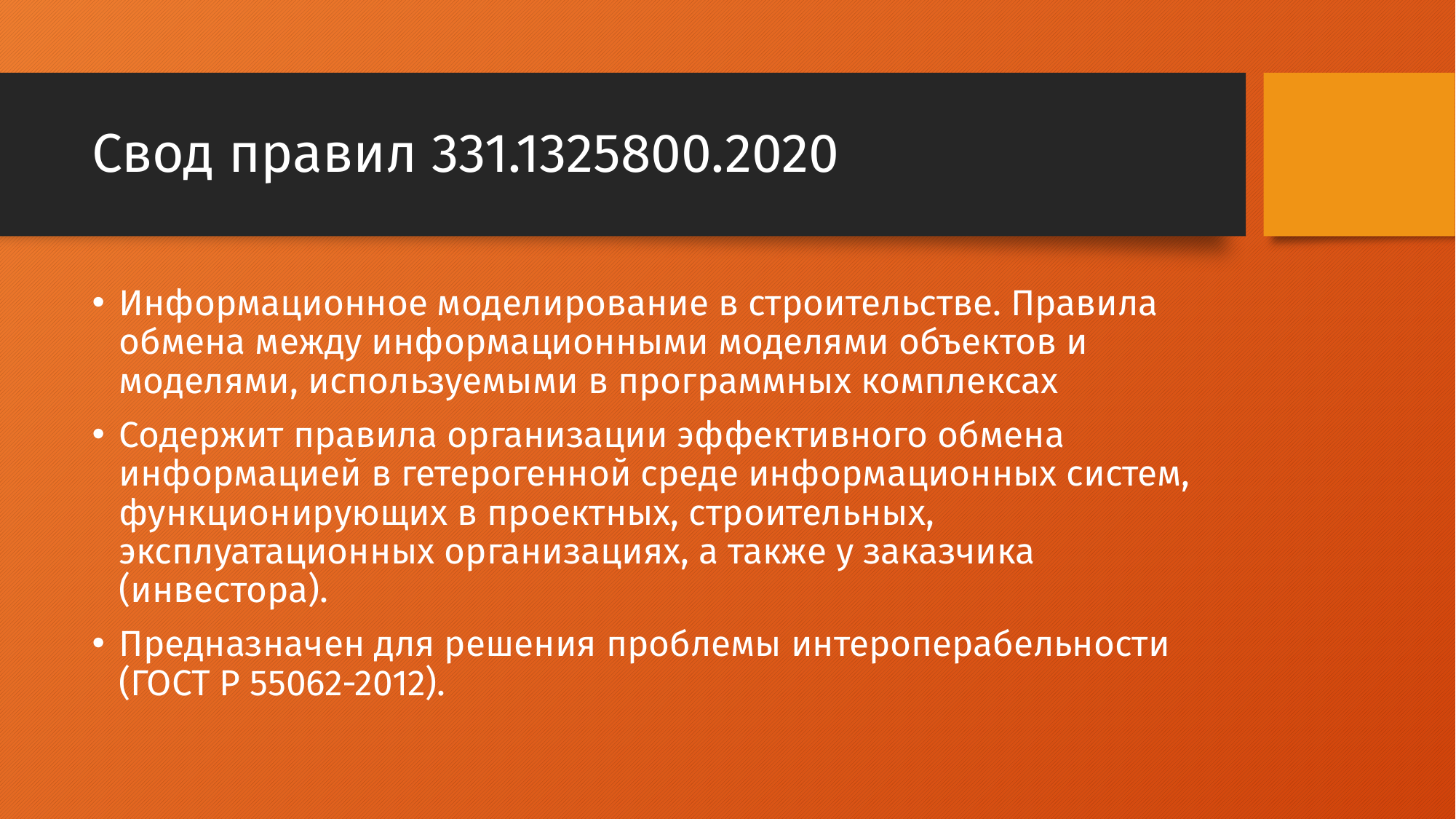

# Свод правил 331.1325800.2020
Информационное моделирование в строительстве. Правила обмена между информационными моделями объектов и моделями, используемыми в программных комплексах
Содержит правила организации эффективного обмена информацией в гетерогенной среде информационных систем, функционирующих в проектных, строительных, эксплуатационных организациях, а также у заказчика (инвестора).
Предназначен для решения проблемы интероперабельности (ГОСТ Р 55062-2012).